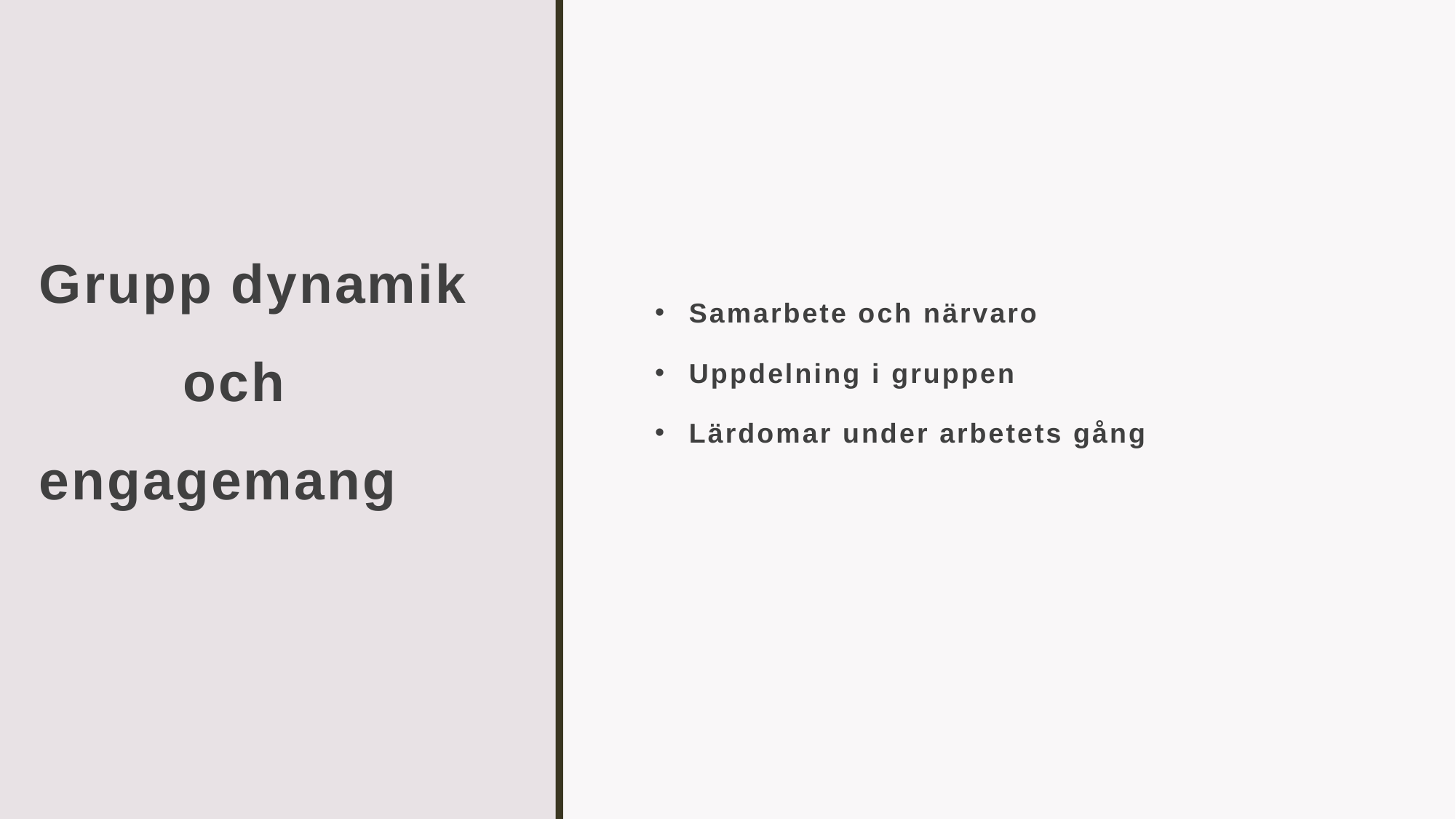

# Grupp dynamik 	  och engagemang
Samarbete och närvaro
Uppdelning i gruppen
Lärdomar under arbetets gång